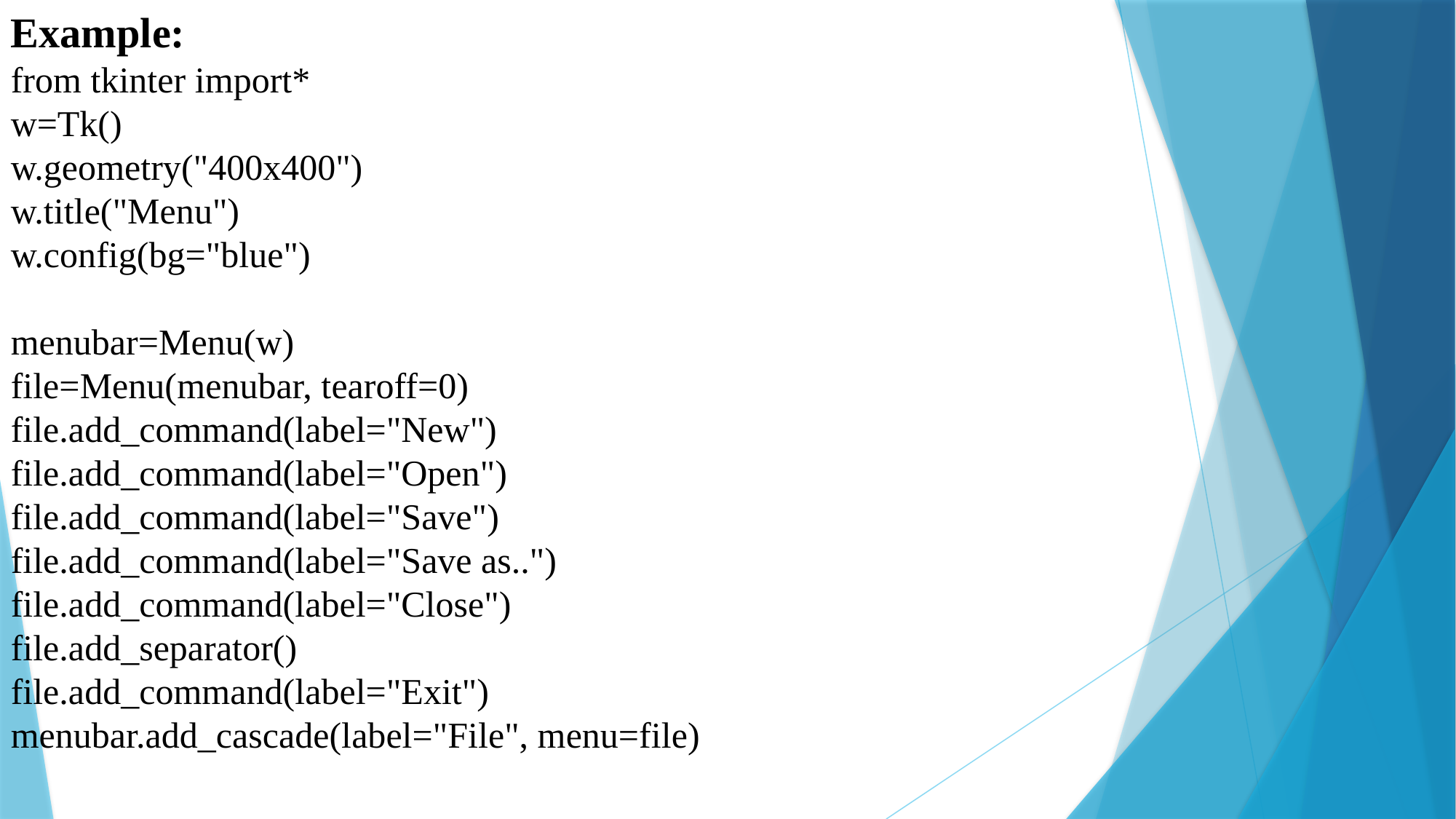

Example:
from tkinter import*
w=Tk()
w.geometry("400x400")
w.title("Menu")
w.config(bg="blue")

menubar=Menu(w)
file=Menu(menubar, tearoff=0)
file.add_command(label="New")
file.add_command(label="Open")
file.add_command(label="Save")
file.add_command(label="Save as..")
file.add_command(label="Close")
file.add_separator()
file.add_command(label="Exit")
menubar.add_cascade(label="File", menu=file)